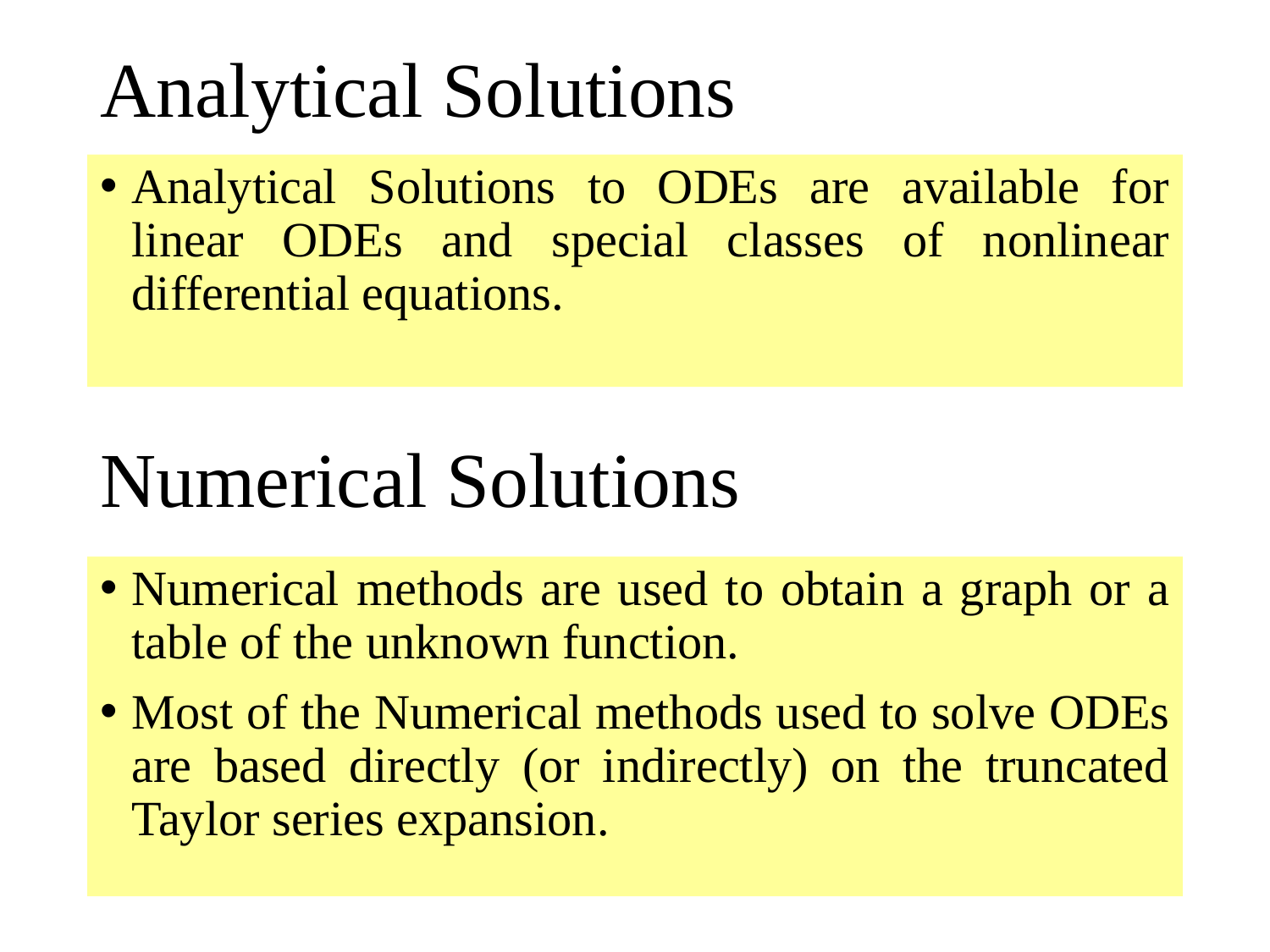

# Analytical Solutions
Analytical Solutions to ODEs are available for linear ODEs and special classes of nonlinear differential equations.
Numerical Solutions
Numerical methods are used to obtain a graph or a table of the unknown function.
Most of the Numerical methods used to solve ODEs are based directly (or indirectly) on the truncated Taylor series expansion.